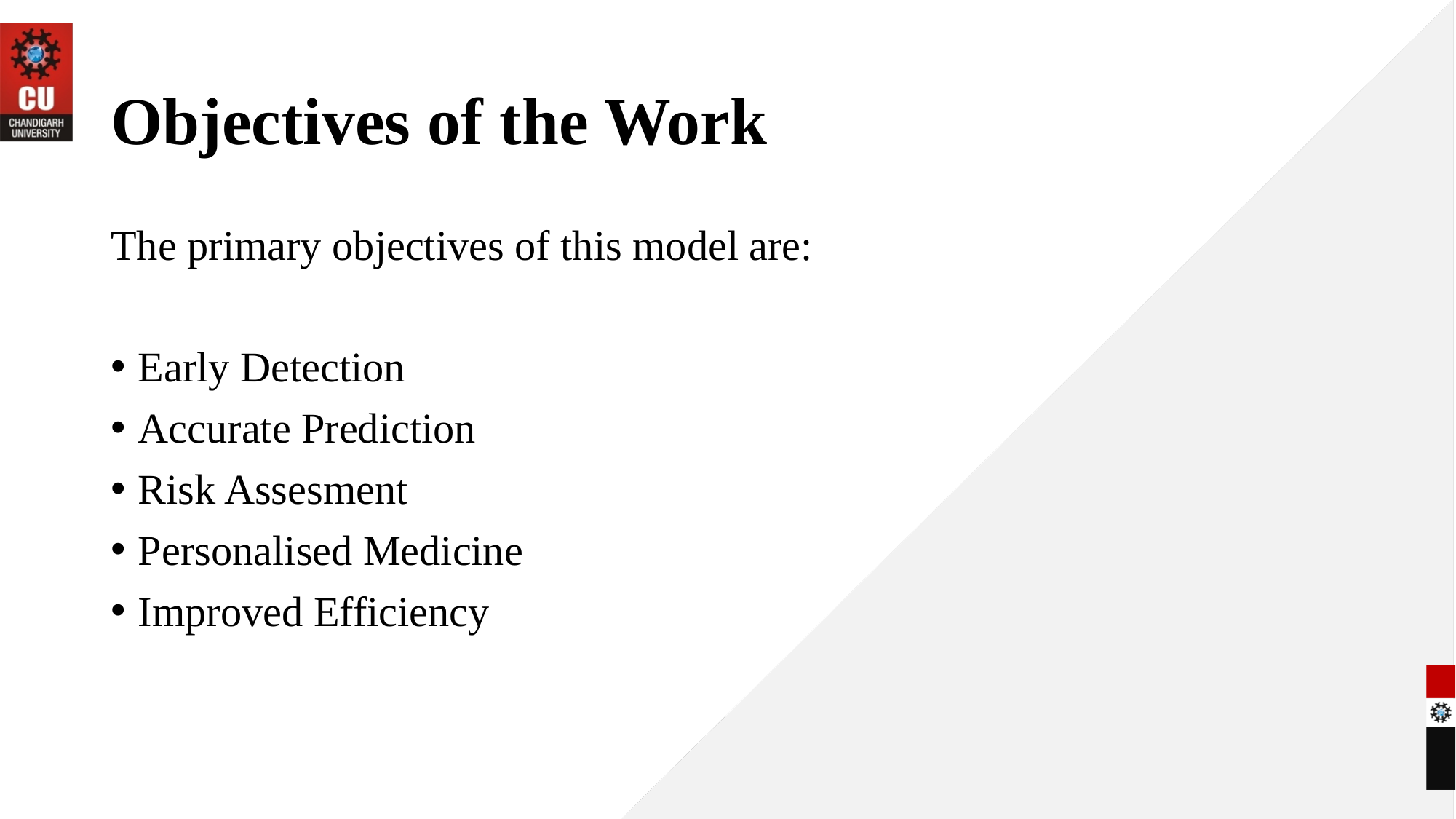

# Objectives of the Work
The primary objectives of this model are:

Early Detection
Accurate Prediction
Risk Assesment
Personalised Medicine
Improved Efficiency

7